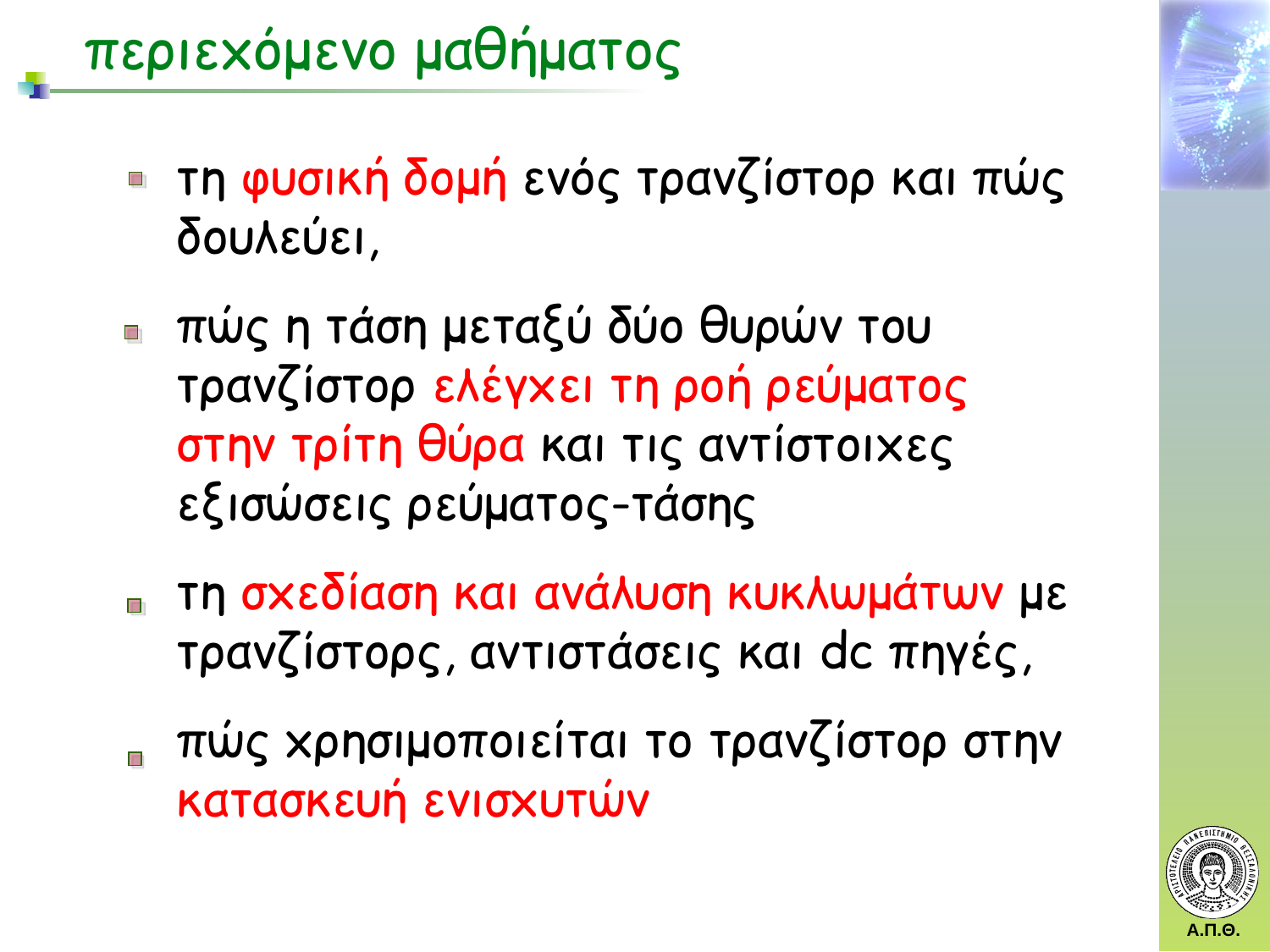

περιεχόμενο μαθήματος
τη φυσική δομή ενός τρανζίστορ και πώς δουλεύει,
πώς η τάση μεταξύ δύο θυρών του τρανζίστορ ελέγχει τη ροή ρεύματος στην τρίτη θύρα και τις αντίστοιχες εξισώσεις ρεύματος-τάσης
τη σχεδίαση και ανάλυση κυκλωμάτων με τρανζίστορς, αντιστάσεις και dc πηγές,
πώς χρησιμοποιείται το τρανζίστορ στην κατασκευή ενισχυτών